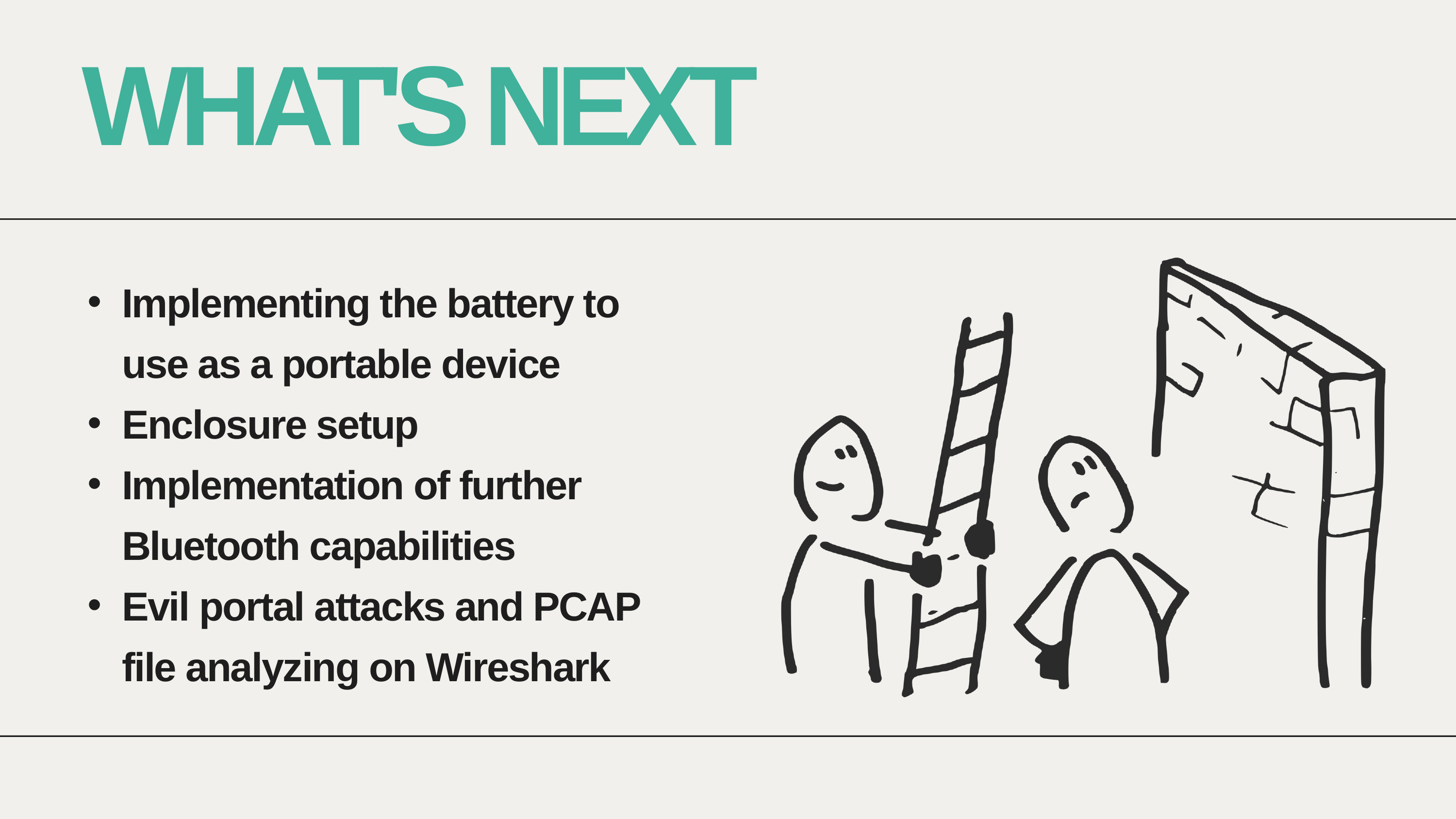

WHAT'S NEXT

Implementing the battery to use as a portable device
Enclosure setup
Implementation of further Bluetooth capabilities
Evil portal attacks and PCAP file analyzing on Wireshark